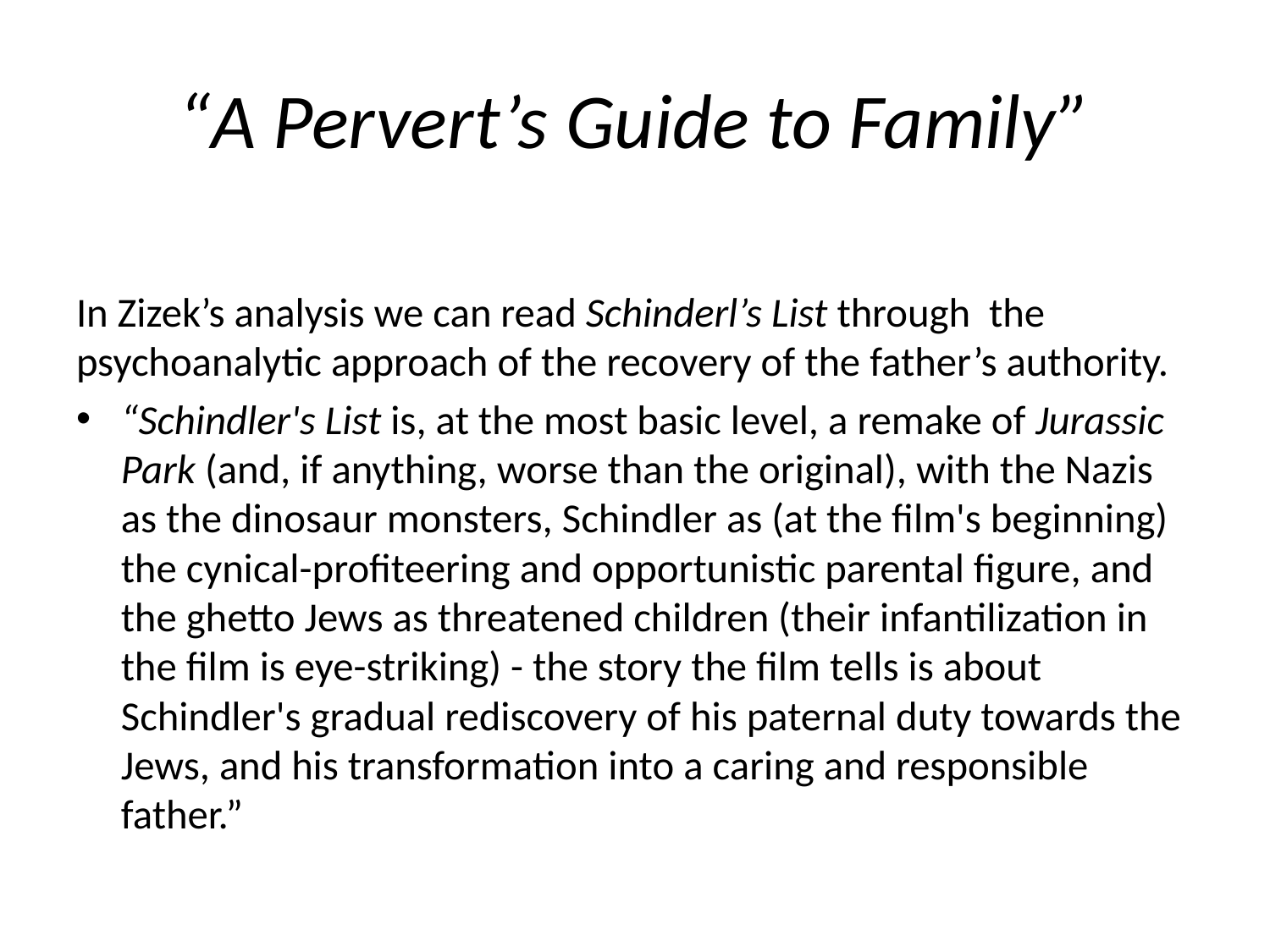

# “A Pervert’s Guide to Family”

In Zizek’s analysis we can read Schinderl’s List through  the psychoanalytic approach of the recovery of the father’s authority.
“Schindler's List is, at the most basic level, a remake of Jurassic Park (and, if anything, worse than the original), with the Nazis as the dinosaur monsters, Schindler as (at the film's beginning) the cynical-profiteering and opportunistic parental figure, and the ghetto Jews as threatened children (their infantilization in the film is eye-striking) - the story the film tells is about Schindler's gradual rediscovery of his paternal duty towards the Jews, and his transformation into a caring and responsible father.”